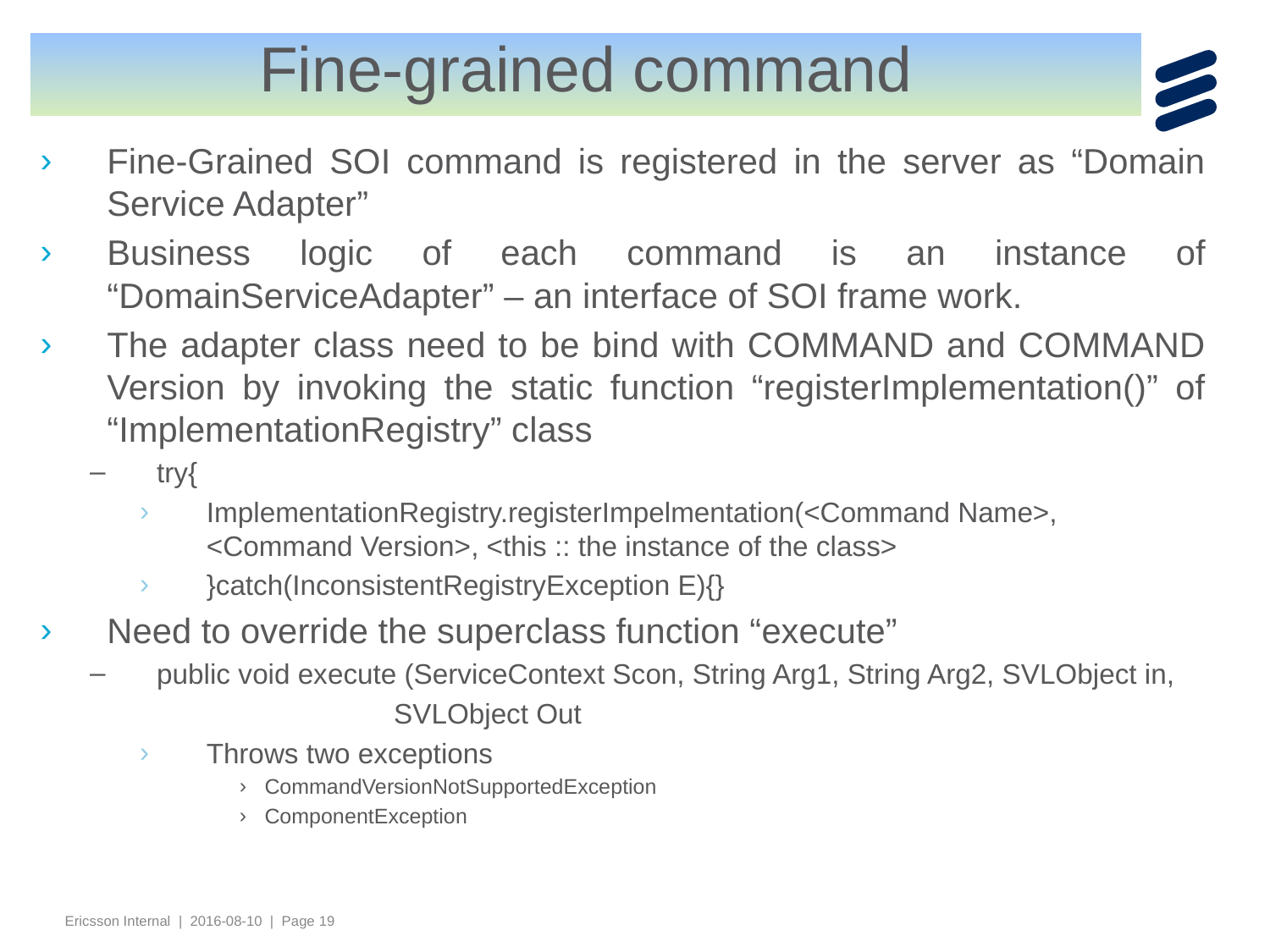

# Fine-grained command
Fine-Grained SOI command is registered in the server as “Domain Service Adapter”
Business logic of each command is an instance of “DomainServiceAdapter” – an interface of SOI frame work.
The adapter class need to be bind with COMMAND and COMMAND Version by invoking the static function “registerImplementation()” of “ImplementationRegistry” class
try{
ImplementationRegistry.registerImpelmentation(<Command Name>, <Command Version>, <this :: the instance of the class>
}catch(InconsistentRegistryException E){}
Need to override the superclass function “execute”
public void execute (ServiceContext Scon, String Arg1, String Arg2, SVLObject in,
		SVLObject Out
Throws two exceptions
CommandVersionNotSupportedException
ComponentException